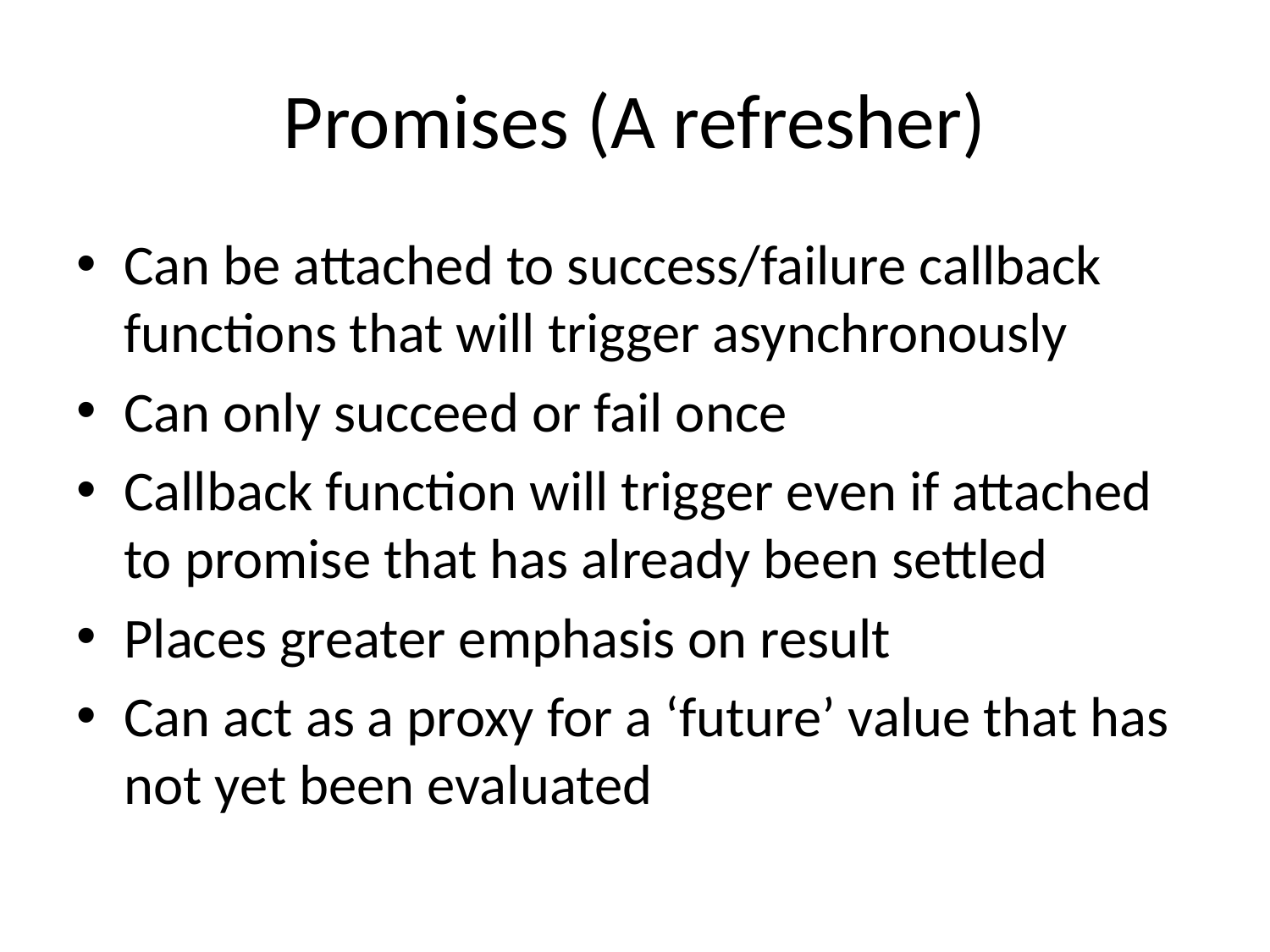

# Promises (A refresher)
Can be attached to success/failure callback functions that will trigger asynchronously
Can only succeed or fail once
Callback function will trigger even if attached to promise that has already been settled
Places greater emphasis on result
Can act as a proxy for a ‘future’ value that has not yet been evaluated